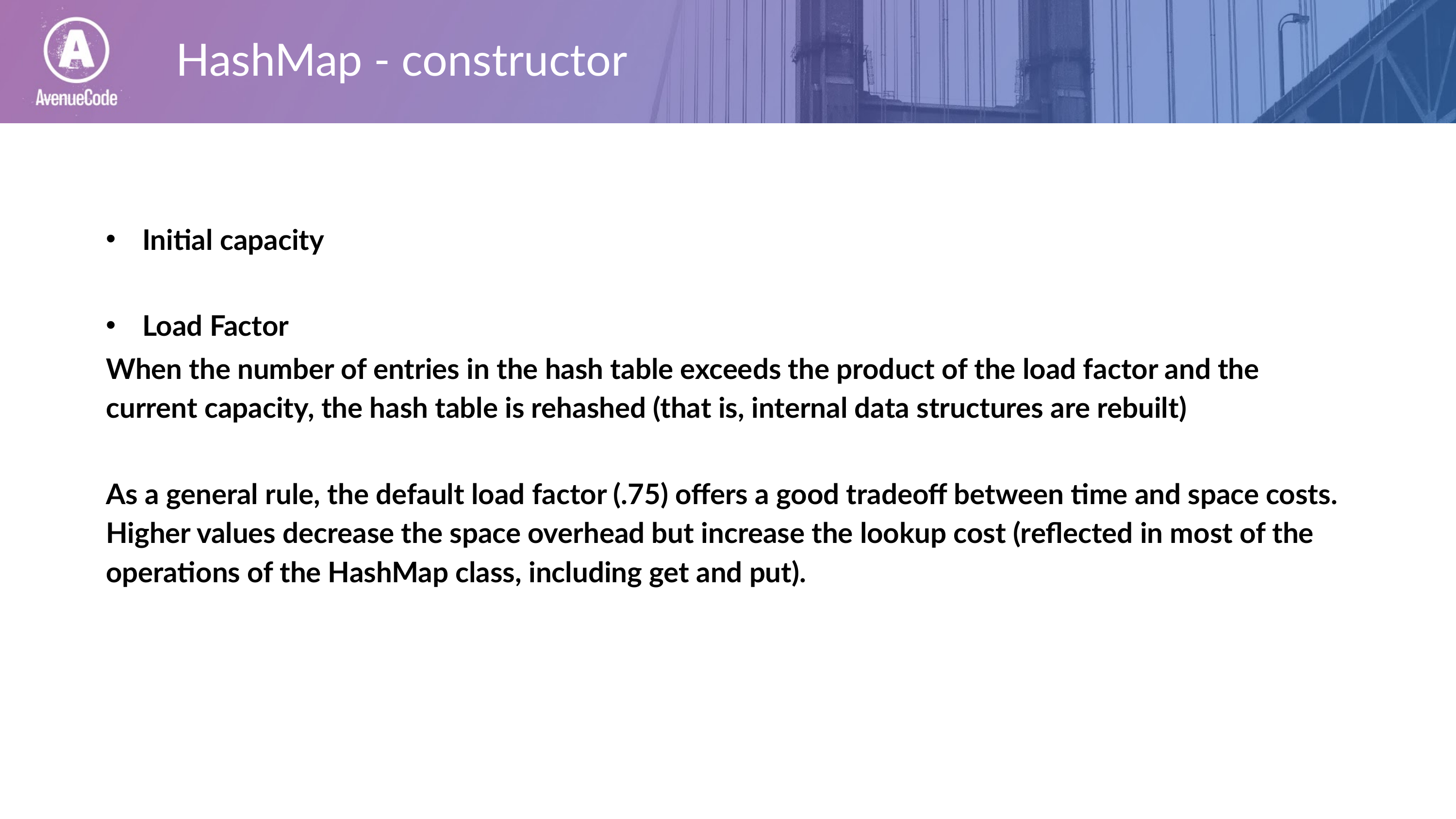

HashMap - constructor
11
# Header
Initial capacity

Load Factor
When the number of entries in the hash table exceeds the product of the load factor and the current capacity, the hash table is rehashed (that is, internal data structures are rebuilt)

As a general rule, the default load factor (.75) offers a good tradeoff between time and space costs. Higher values decrease the space overhead but increase the lookup cost (reflected in most of the operations of the HashMap class, including get and put).